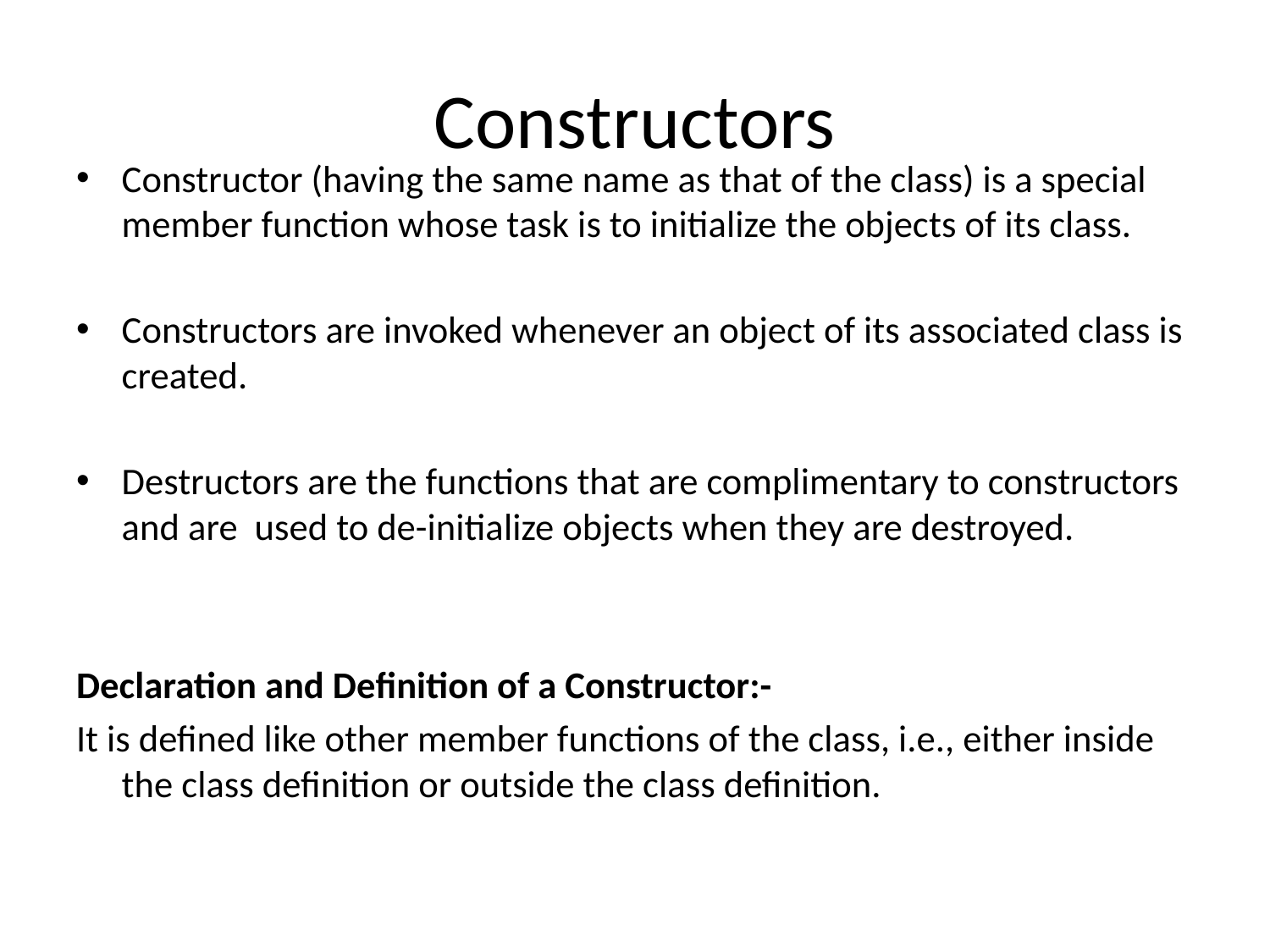

# Constructors
Constructor (having the same name as that of the class) is a special member function whose task is to initialize the objects of its class.

Constructors are invoked whenever an object of its associated class is created.

Destructors are the functions that are complimentary to constructors and are  used to de-initialize objects when they are destroyed.

Declaration and Definition of a Constructor:-
It is defined like other member functions of the class, i.e., either inside the class definition or outside the class definition.